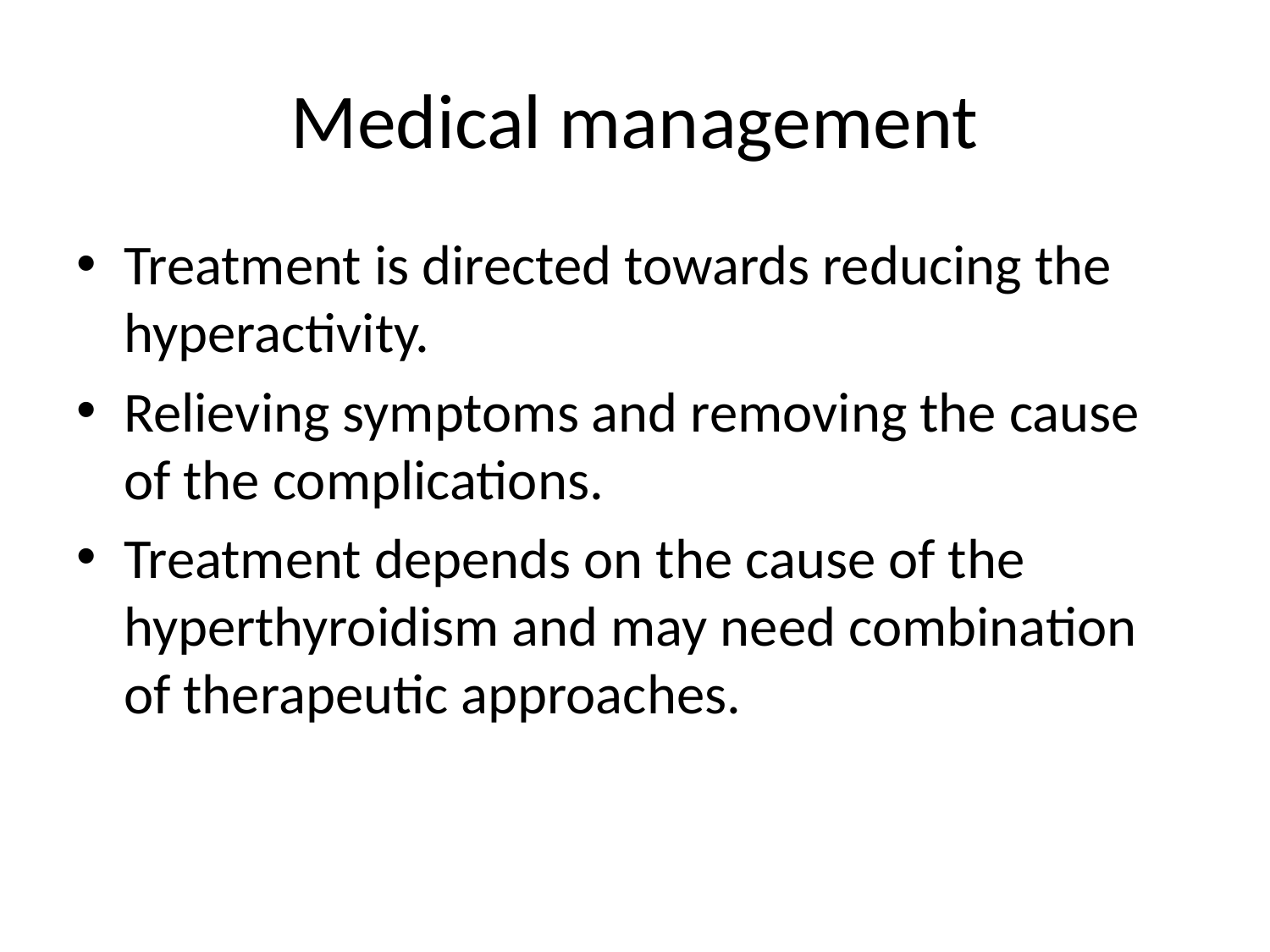

# Medical management
Treatment is directed towards reducing the hyperactivity.
Relieving symptoms and removing the cause of the complications.
Treatment depends on the cause of the hyperthyroidism and may need combination of therapeutic approaches.